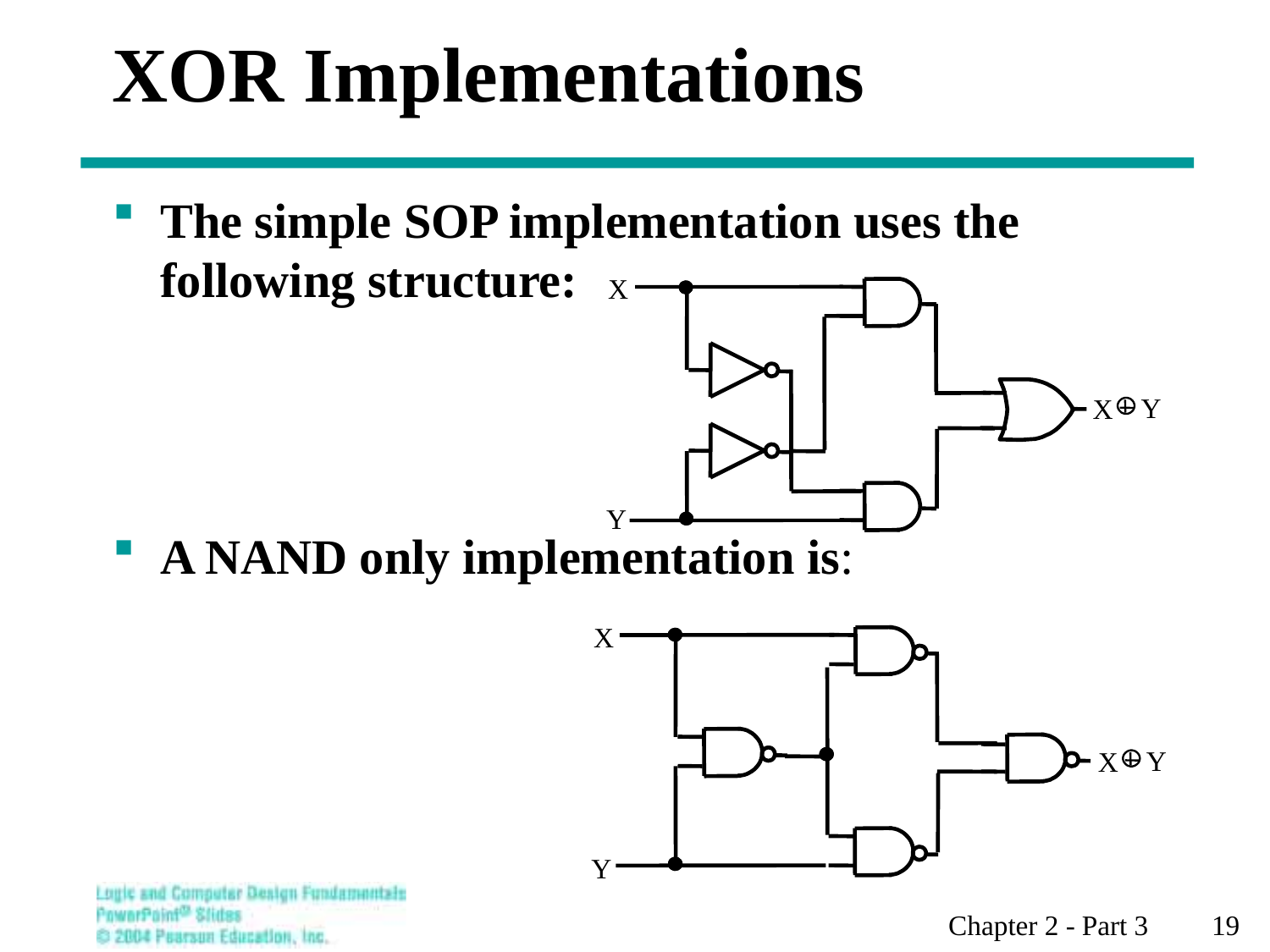

# XOR Implementations
The simple SOP implementation uses the following structure:

A NAND only implementation is:

X

Y
X

Y

X

Y
X

Y

Chapter 2 - Part 3         19